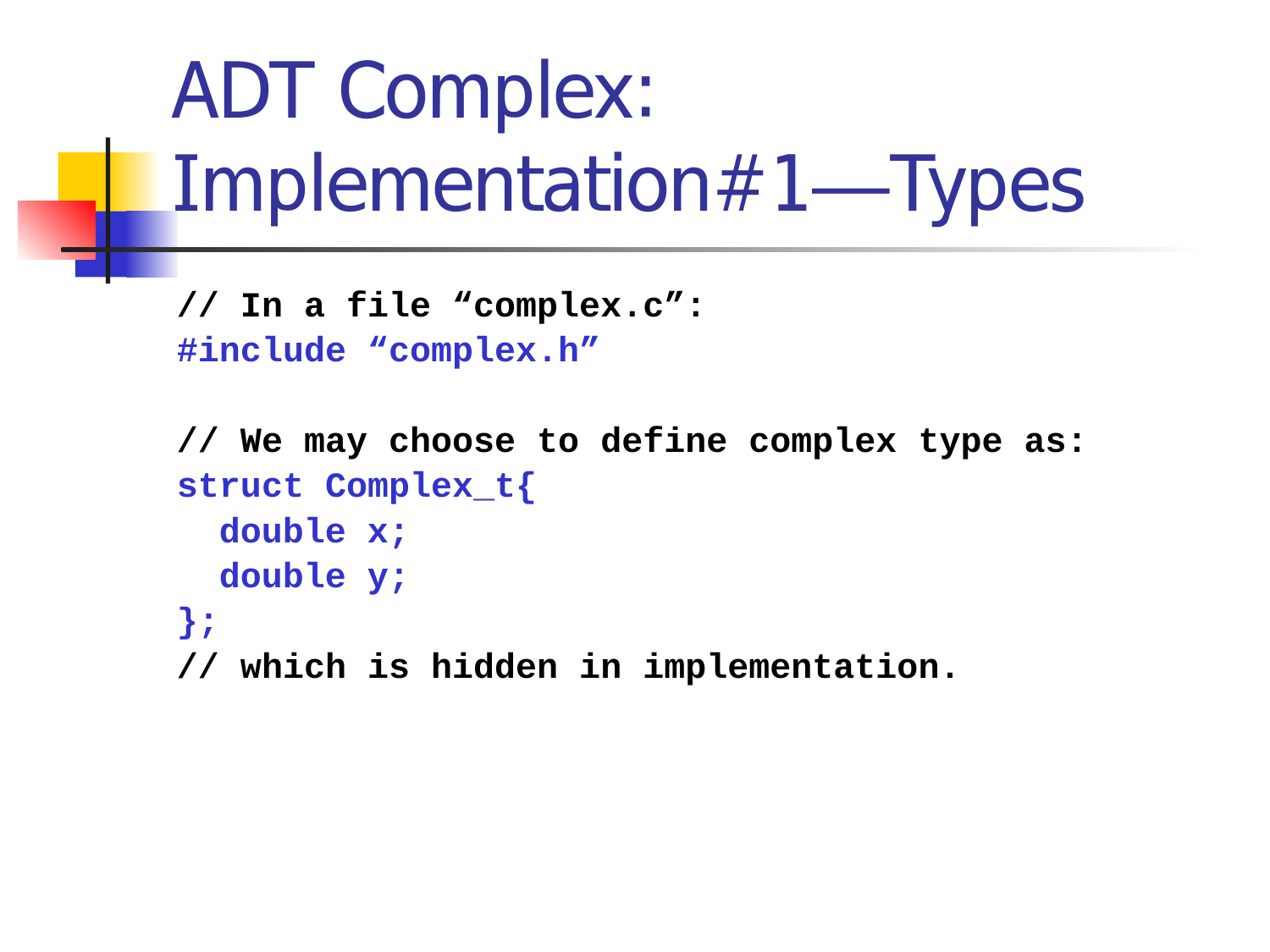

# ADT Complex: Implementation#1—Types
// In a file “complex.c”:
#include “complex.h”

// We may choose to define complex type as:
struct Complex_t{
  double x;
  double y;
};
// which is hidden in implementation.